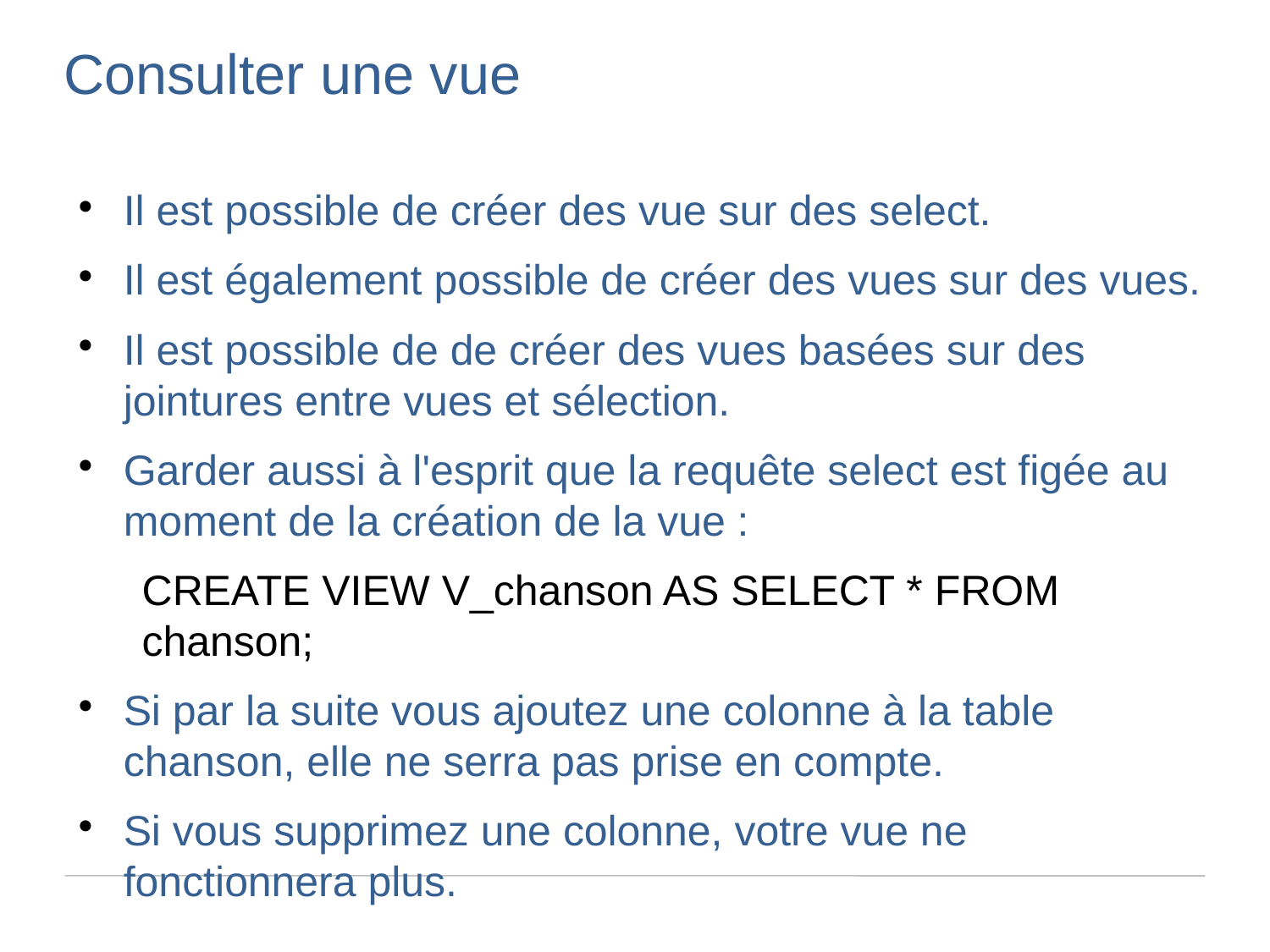

Consulter une vue

Il est possible de créer des vue sur des select.
Il est également possible de créer des vues sur des vues.
Il est possible de de créer des vues basées sur des jointures entre vues et sélection.
Garder aussi à l'esprit que la requête select est figée au moment de la création de la vue :
CREATE VIEW V_chanson AS SELECT * FROM chanson;
Si par la suite vous ajoutez une colonne à la table chanson, elle ne serra pas prise en compte.
Si vous supprimez une colonne, votre vue ne fonctionnera plus.